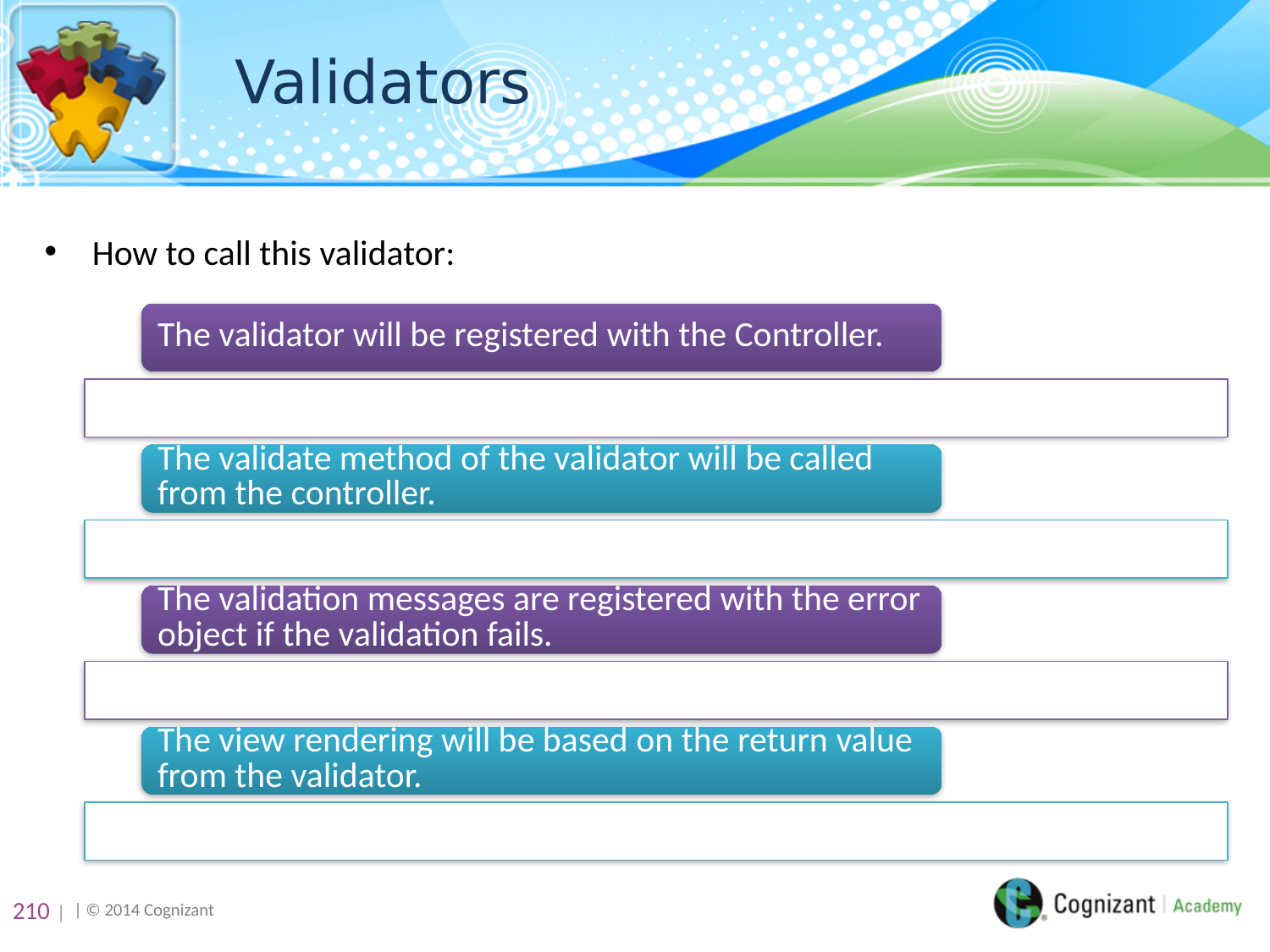

# Validators
How to call this validator:
The validator will be registered with the Controller.
The validate method of the validator will be called from the controller.
The validation messages are registered with the error object if the validation fails.
The view rendering will be based on the return value from the validator.
210